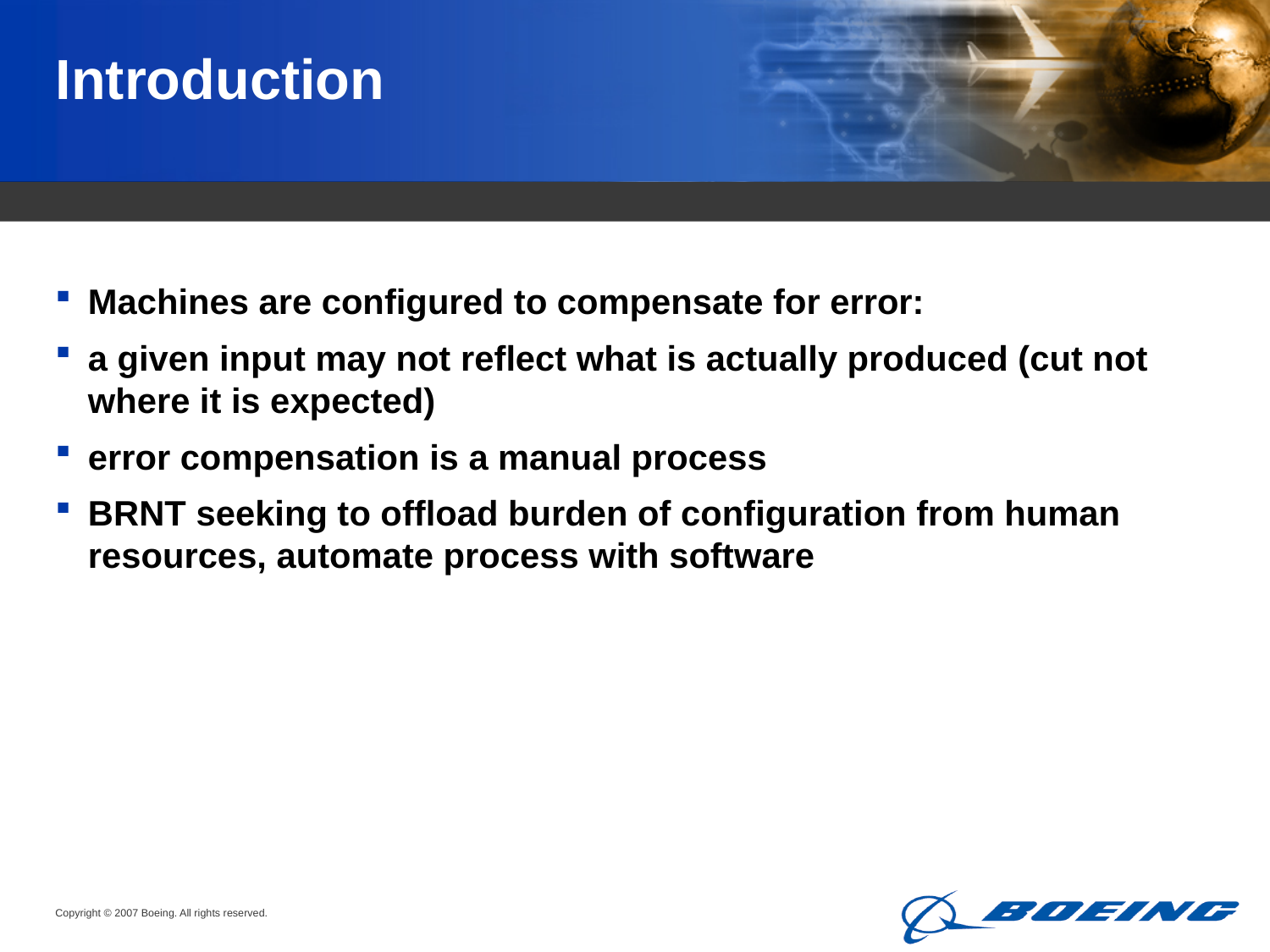

# Introduction
Machines are configured to compensate for error:
a given input may not reflect what is actually produced (cut not where it is expected)
error compensation is a manual process
BRNT seeking to offload burden of configuration from human resources, automate process with software